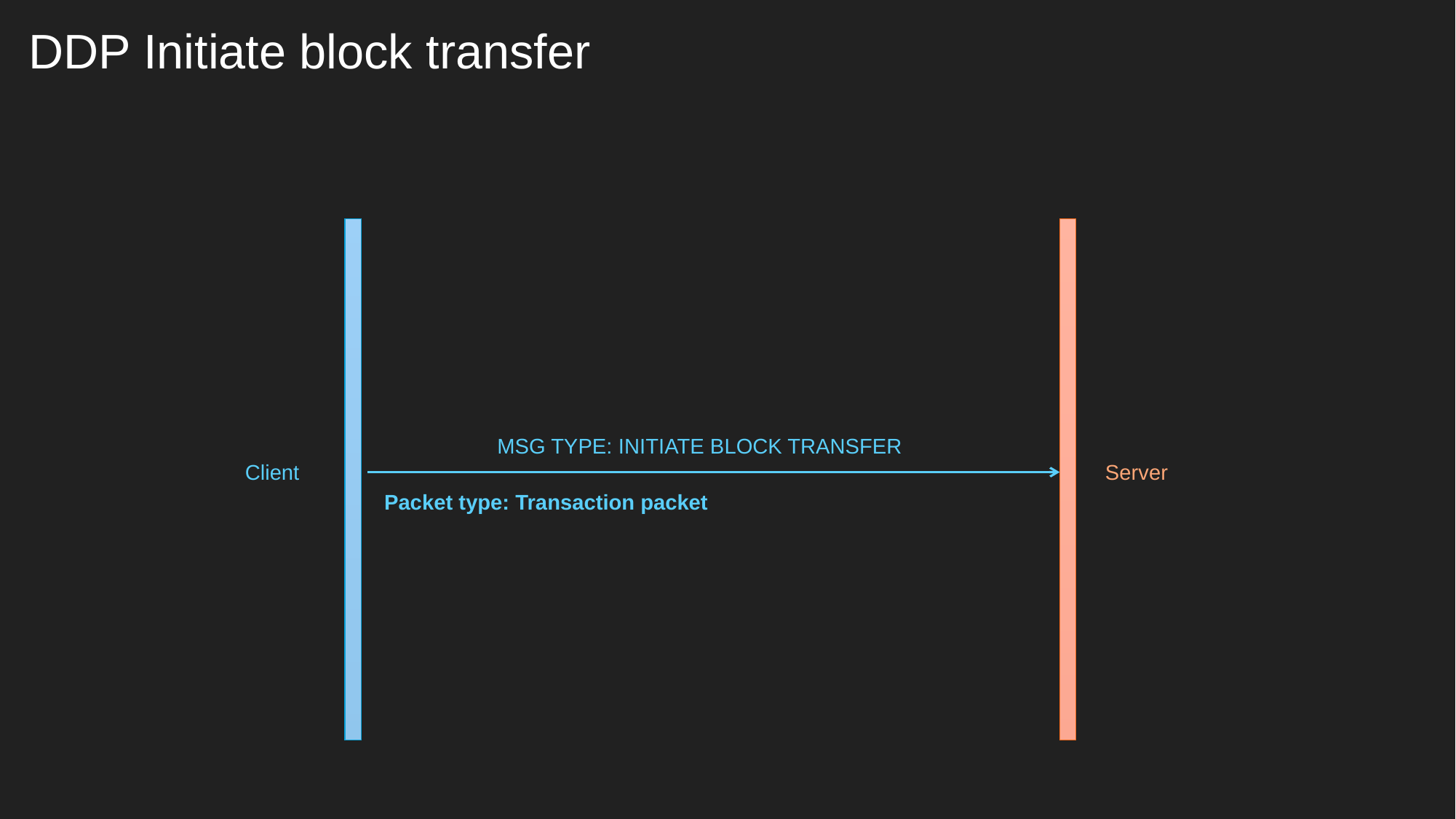

DDP Initiate block transfer

MSG TYPE: INITIATE BLOCK TRANSFER
Client
Server
Packet type: Transaction packet